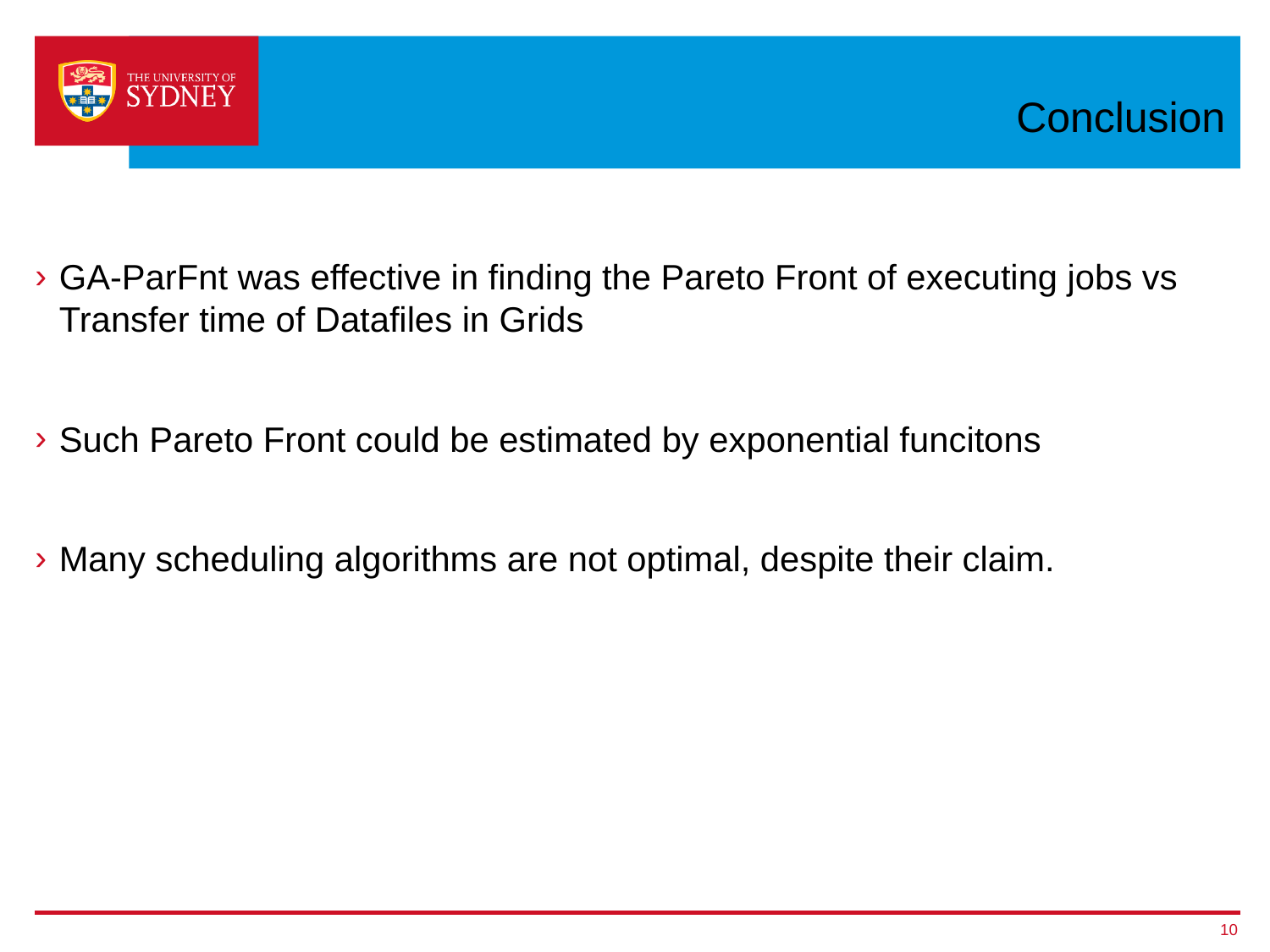

# Conclusion

GA-ParFnt was effective in finding the Pareto Front of executing jobs vs Transfer time of Datafiles in Grids

Such Pareto Front could be estimated by exponential funcitons

Many scheduling algorithms are not optimal, despite their claim.

10